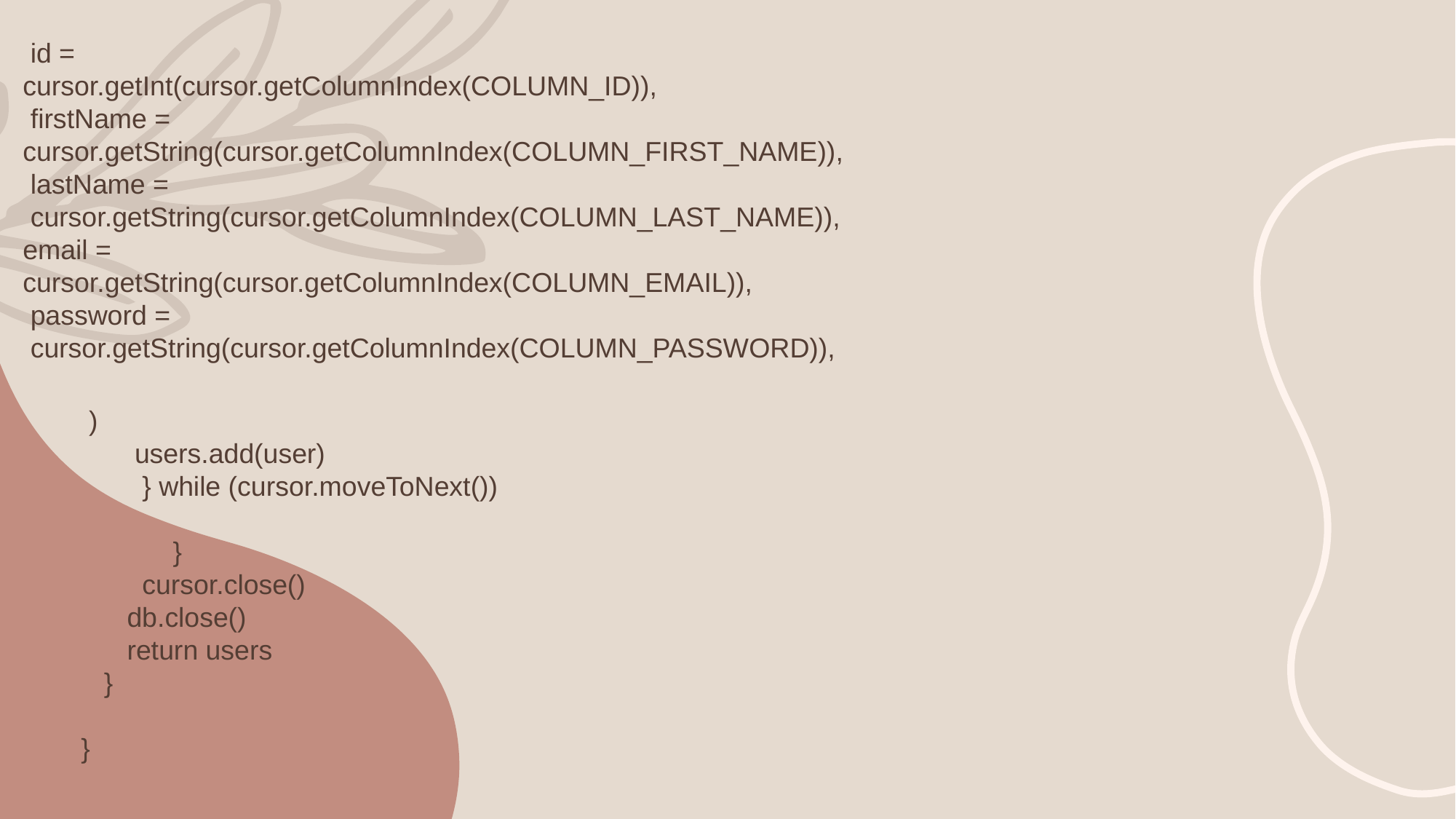

id =
cursor.getInt(cursor.getColumnIndex(COLUMN_ID)),
 firstName =
cursor.getString(cursor.getColumnIndex(COLUMN_FIRST_NAME)),
 lastName =
 cursor.getString(cursor.getColumnIndex(COLUMN_LAST_NAME)),
email =
cursor.getString(cursor.getColumnIndex(COLUMN_EMAIL)),
 password =
 cursor.getString(cursor.getColumnIndex(COLUMN_PASSWORD)),

 )
       users.add(user)
        } while (cursor.moveToNext())

            }
        cursor.close()
      db.close()
      return users
   }

}